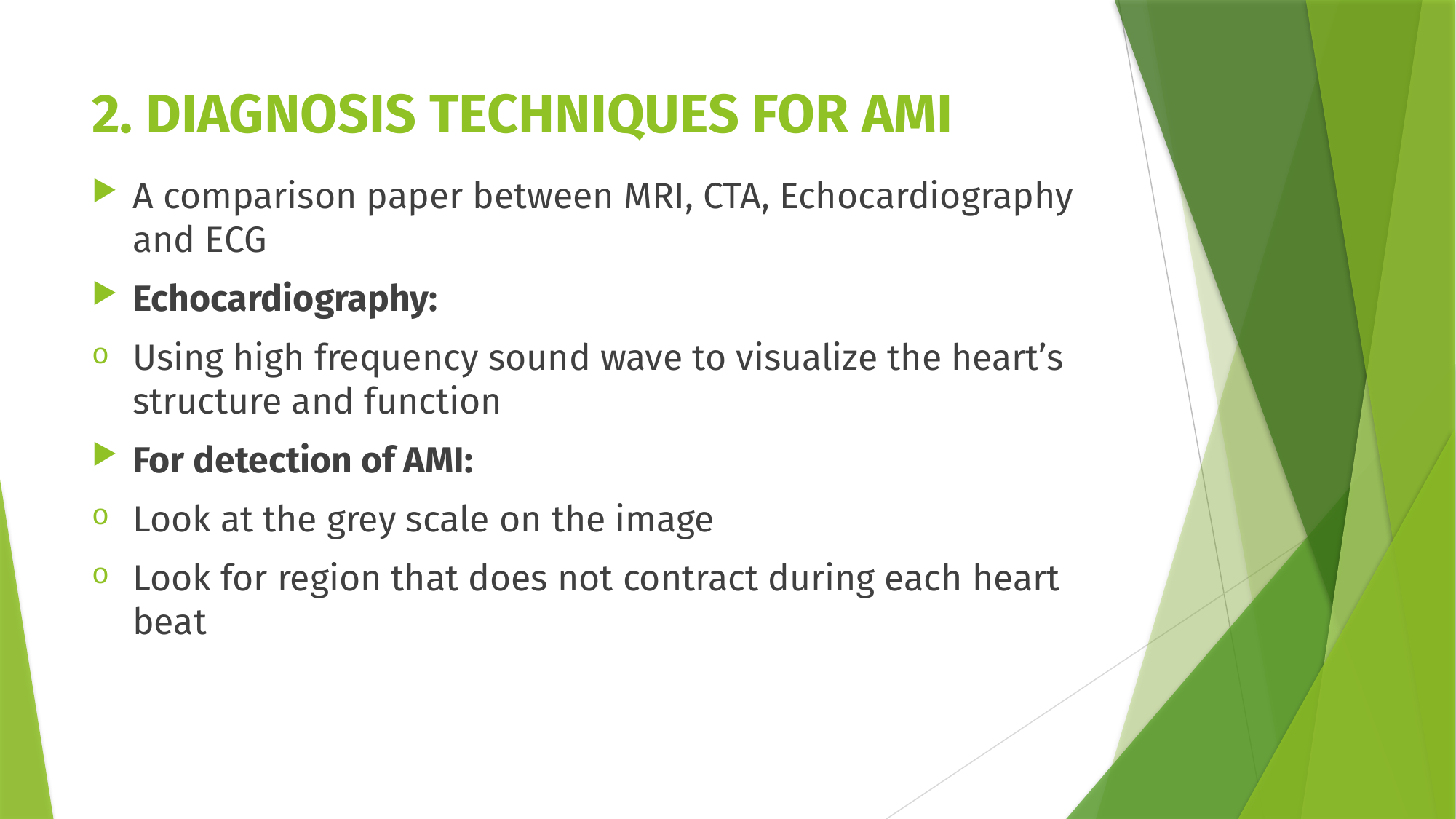

# 2. DIAGNOSIS TECHNIQUES FOR AMI
A comparison paper between MRI, CTA, Echocardiography and ECG
Echocardiography:
Using high frequency sound wave to visualize the heart’s structure and function
For detection of AMI:
Look at the grey scale on the image
Look for region that does not contract during each heart beat